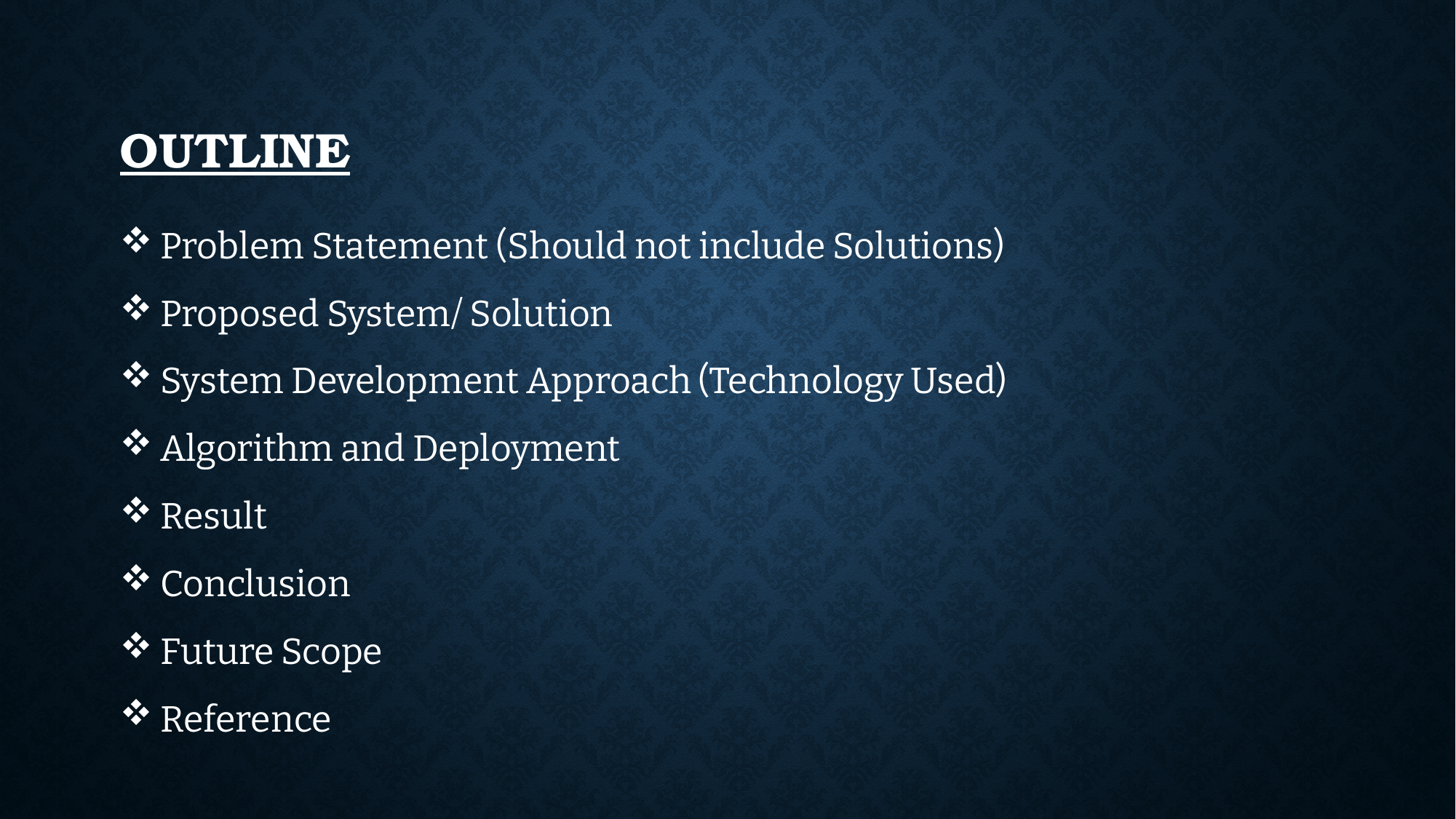

# outline
 Problem Statement (Should not include Solutions)
 Proposed System/ Solution
 System Development Approach (Technology Used)
 Algorithm and Deployment
 Result
 Conclusion
 Future Scope
 Reference